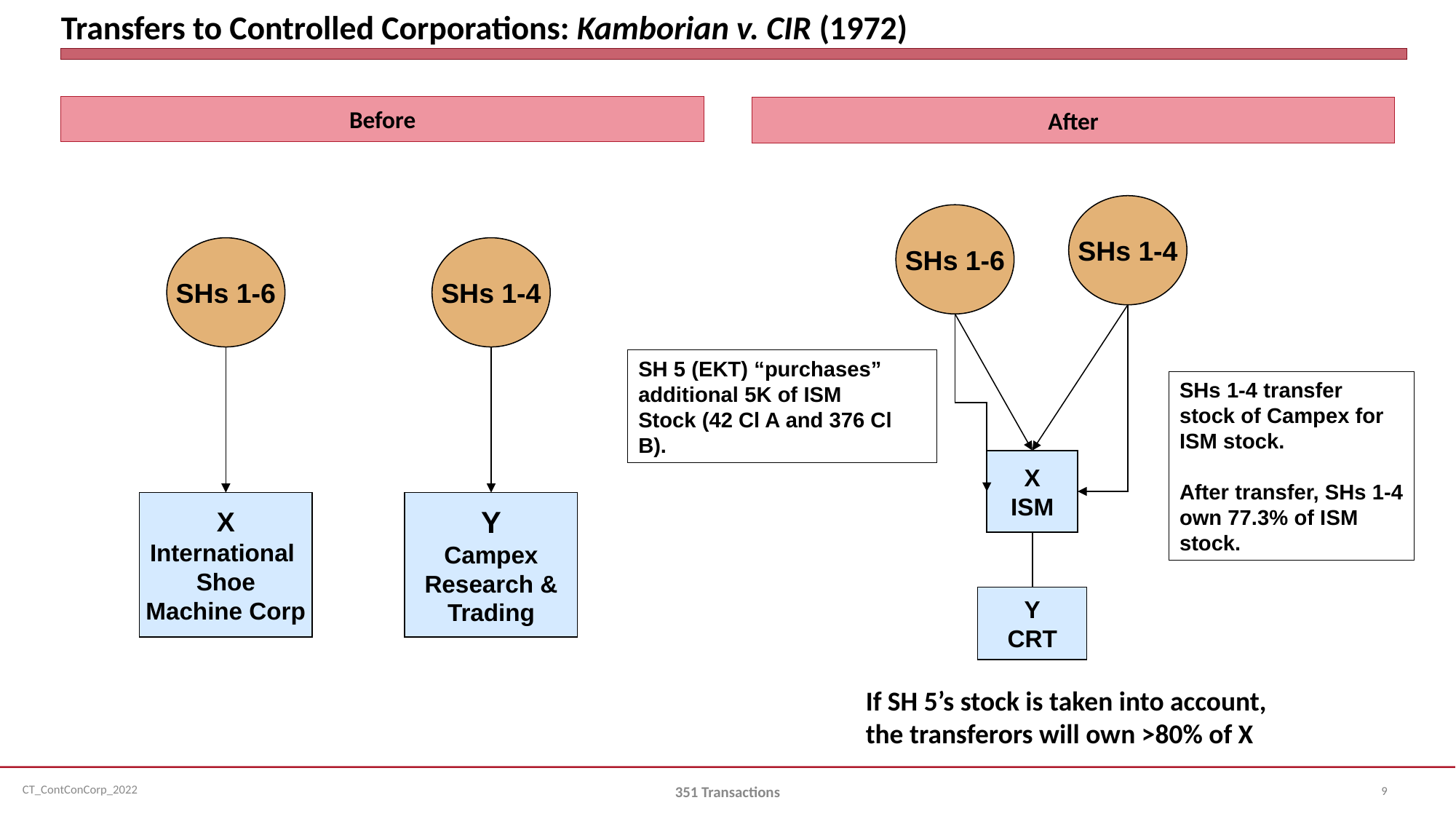

# Transfers to Controlled Corporations: Kamborian v. CIR (1972)
Before
After
SHs 1-4
SHs 1-6
SHs 1-6
SHs 1-4
SH 5 (EKT) “purchases” additional 5K of ISM
Stock (42 Cl A and 376 Cl B).
SHs 1-4 transfer
stock of Campex for ISM stock.

After transfer, SHs 1-4 own 77.3% of ISM stock.
X
ISM
X
International
Shoe
Machine Corp
Y
Campex
Research &
Trading
Y
CRT
If SH 5’s stock is taken into account, the transferors will own >80% of X
9
351 Transactions